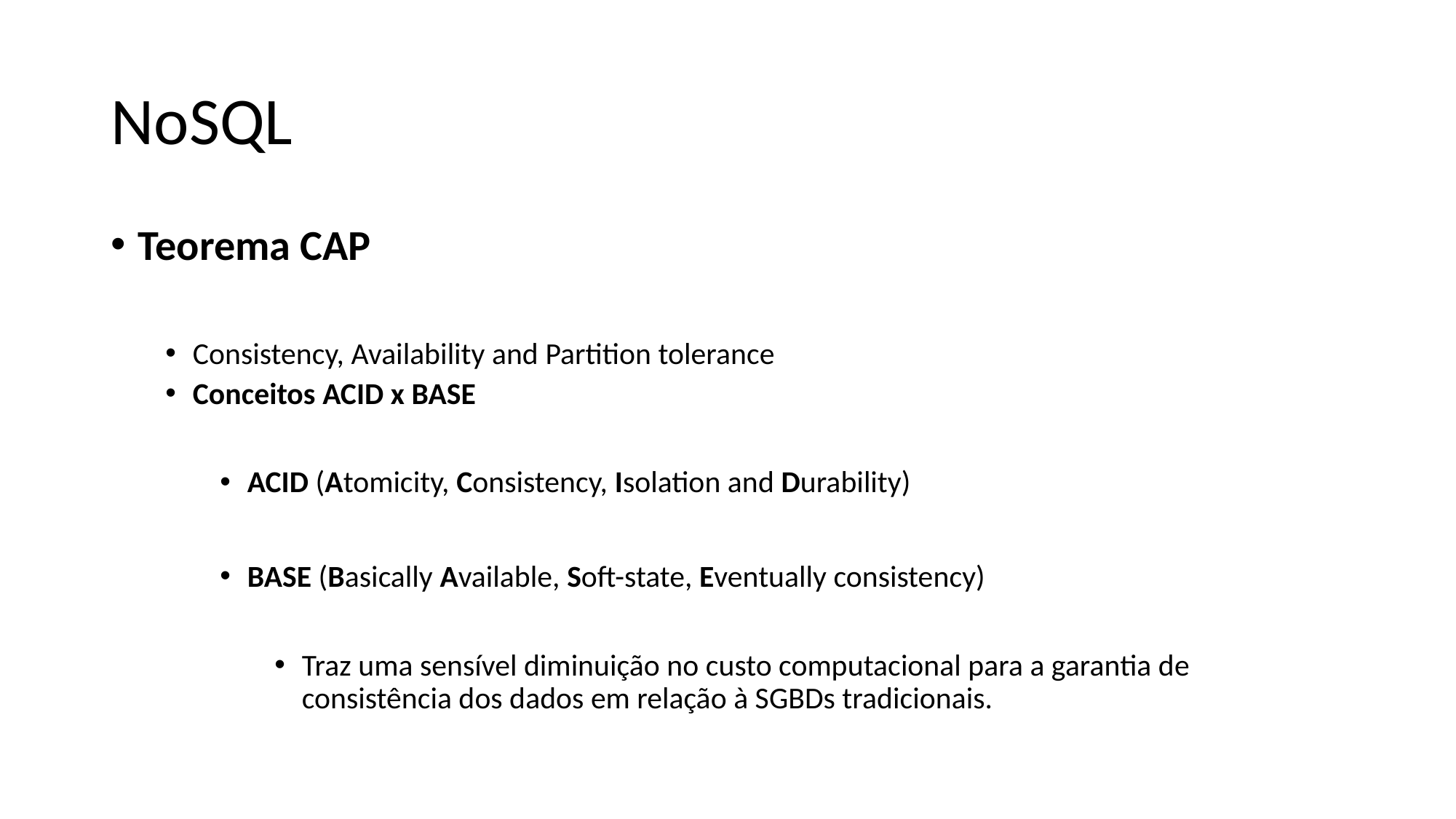

# NoSQL
Teorema CAP

Consistency, Availability and Partition tolerance
Conceitos ACID x BASE

ACID (Atomicity, Consistency, Isolation and Durability)

BASE (Basically Available, Soft-state, Eventually consistency)

Traz uma sensível diminuição no custo computacional para a garantia de consistência dos dados em relação à SGBDs tradicionais.